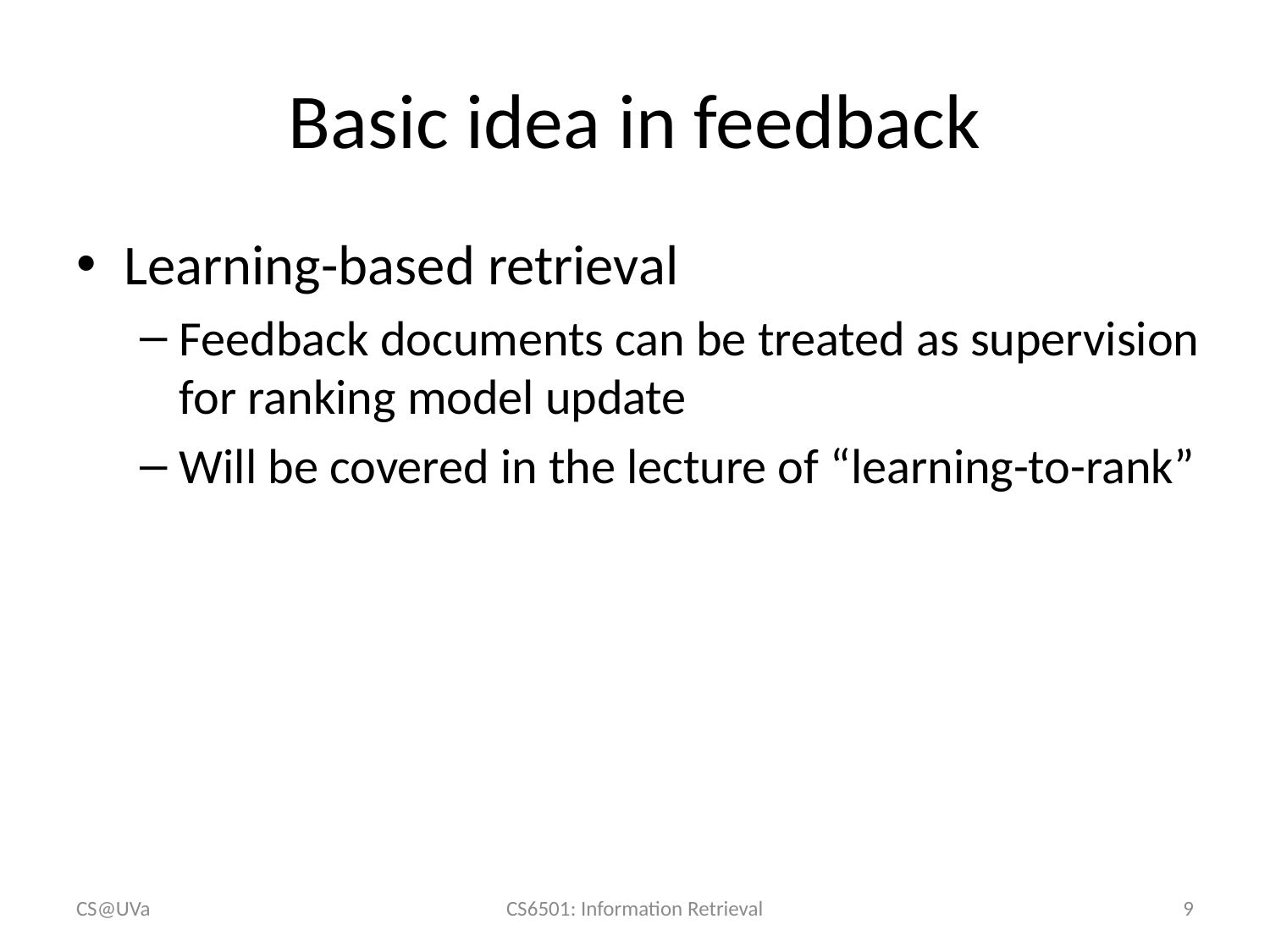

# Basic idea in feedback
Learning-based retrieval
Feedback documents can be treated as supervision for ranking model update
Will be covered in the lecture of “learning-to-rank”
CS@UVa
CS6501: Information Retrieval
9